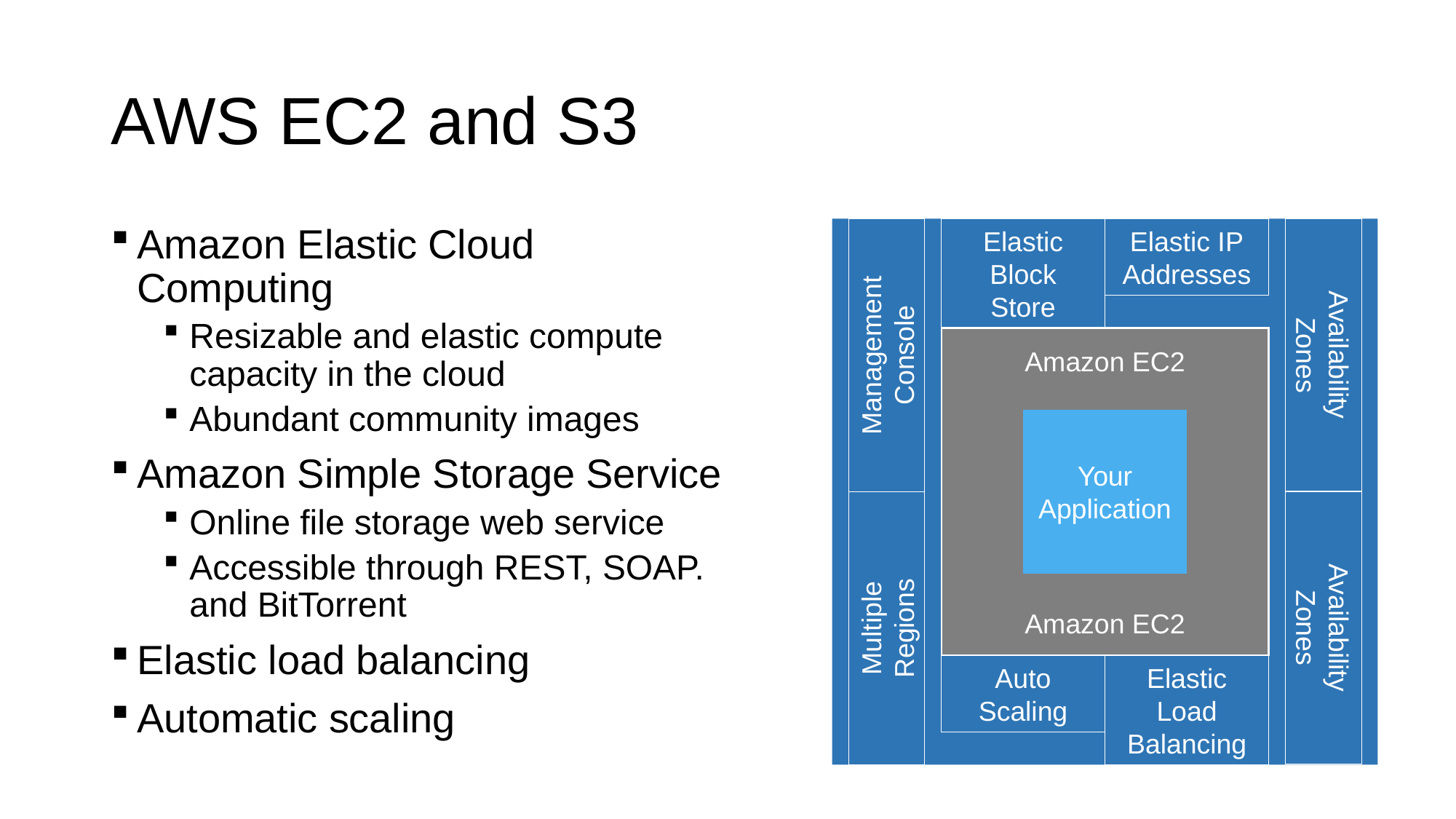

# AWS EC2 and S3
Amazon Elastic Cloud Computing
Resizable and elastic compute capacity in the cloud
Abundant community images
Amazon Simple Storage Service
Online file storage web service
Accessible through REST, SOAP. and BitTorrent
Elastic load balancing
Automatic scaling

Elastic Block
Store
Elastic IP
Addresses
Availability
Zones
Management Console
Amazon EC2

Amazon EC2
Your Application
Availability
Zones
Multiple
Regions
Auto
Scaling
Elastic Load Balancing